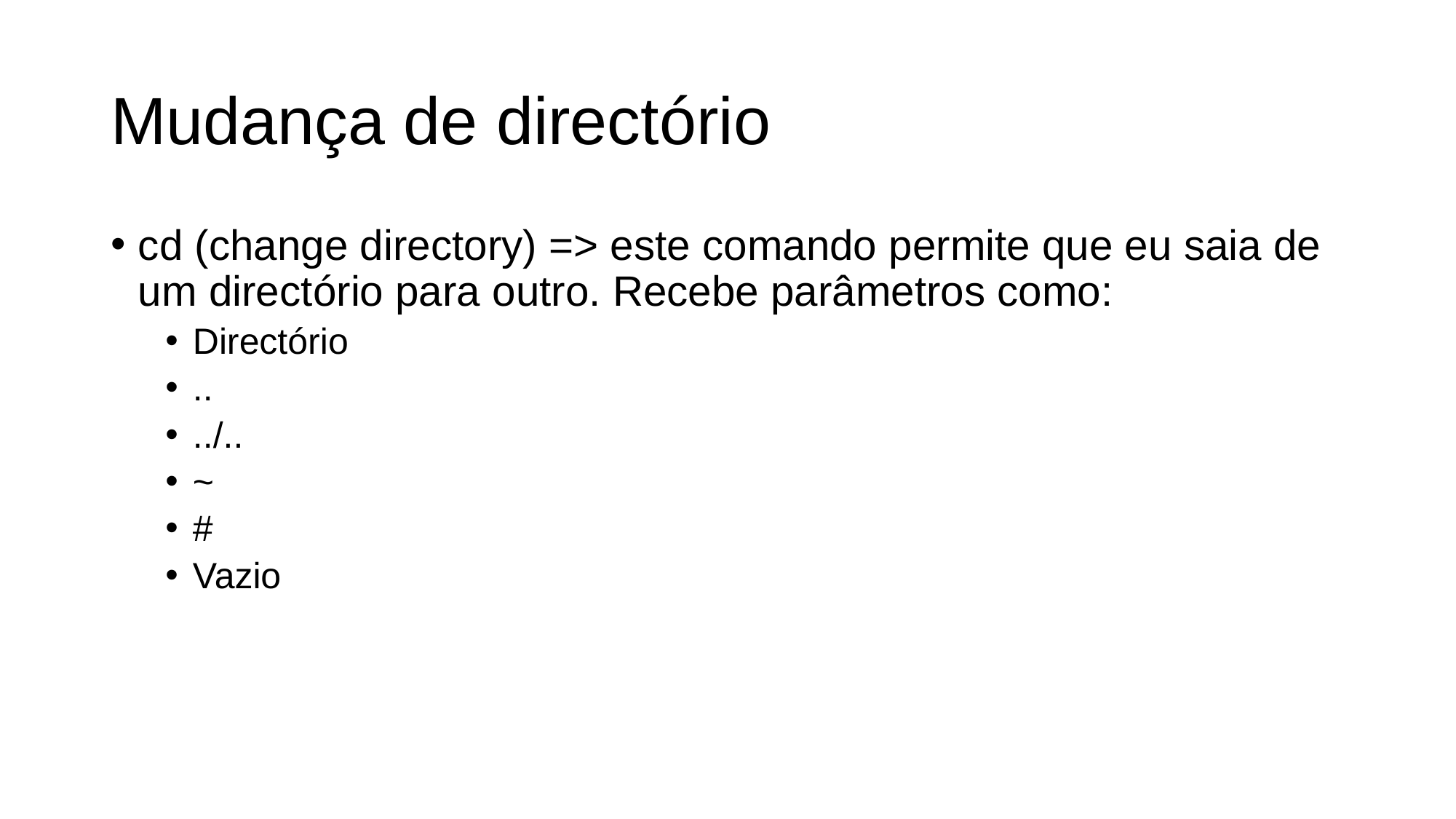

# Mudança de directório
cd (change directory) => este comando permite que eu saia de um directório para outro. Recebe parâmetros como:
Directório
..
../..
~
#
Vazio